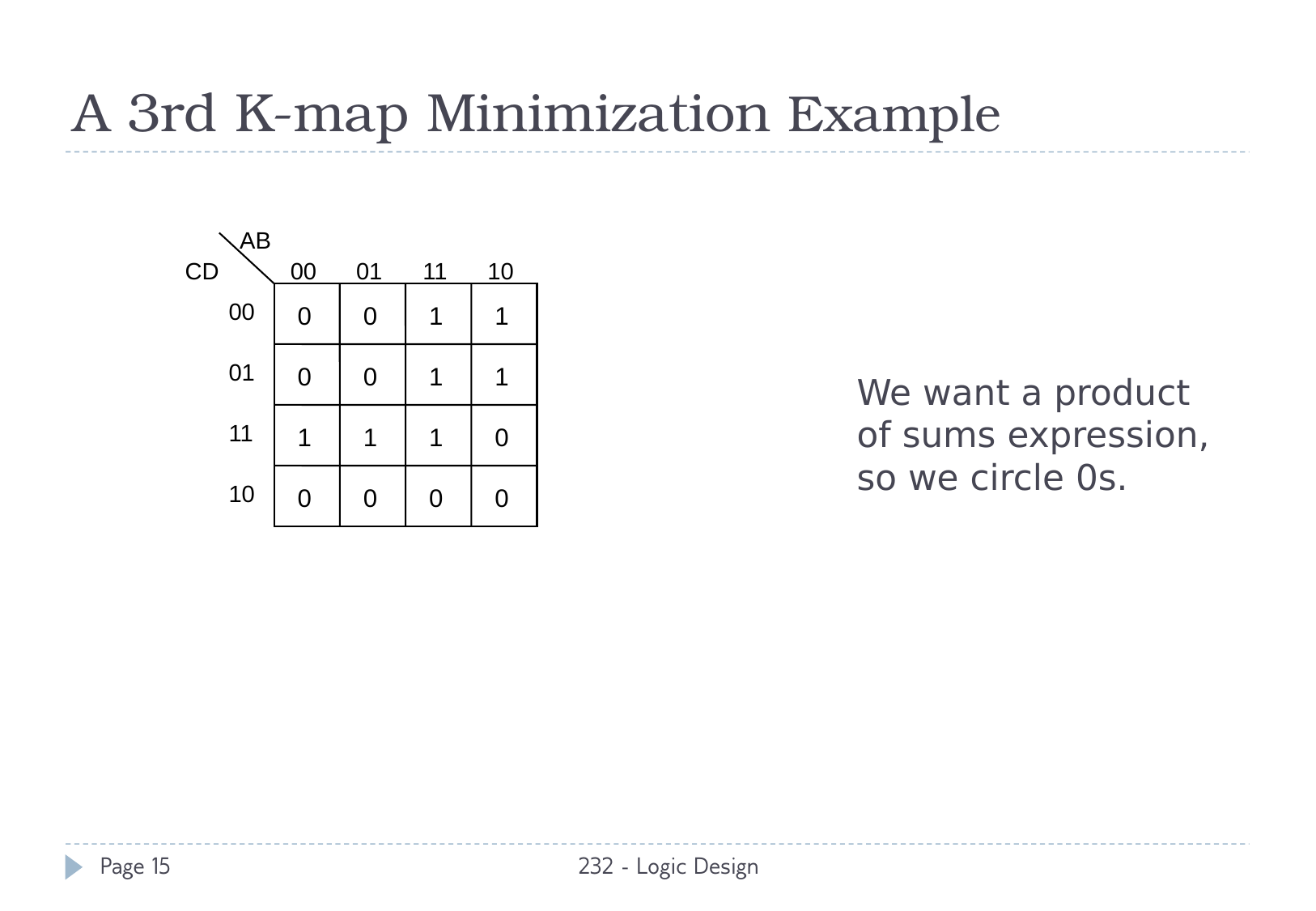

A 3rd K-map Minimization Example
AB

CD
00
01
11
10

00
0
0
1
1

01
0
0
1
1

11
1
1
1
0

10
0
0
0
0
We want a product of sums expression, so we circle 0s.
Page 15
232 - Logic Design